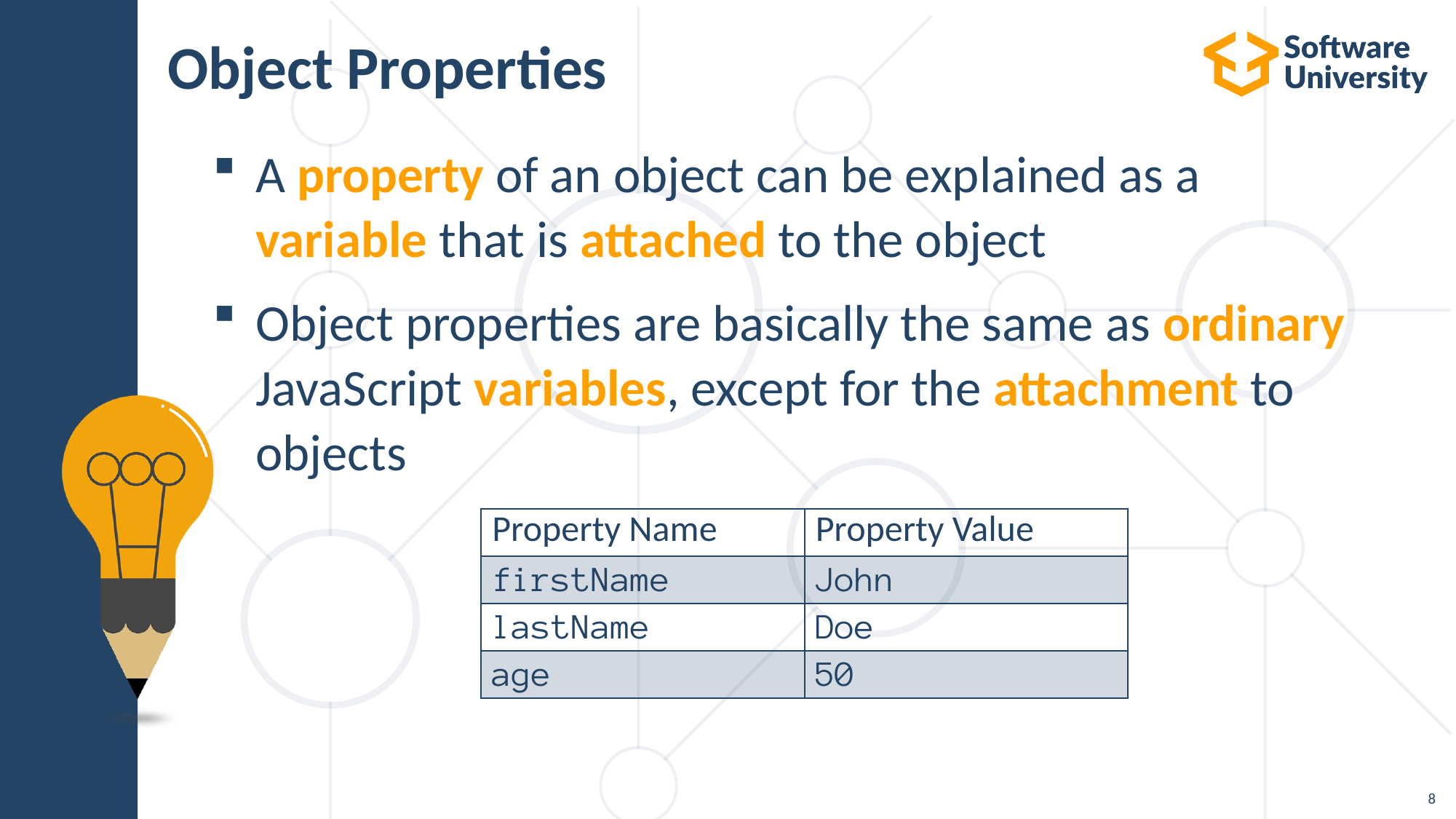

# Object Properties
A property of an object can be explained as a
variable that is attached to the object
Object properties are basically the same as ordinary
JavaScript variables, except for the attachment to
objects
| Property Name | Property Value |
| --- | --- |
| firstName | John |
| lastName | Doe |
| age | 50 |
8